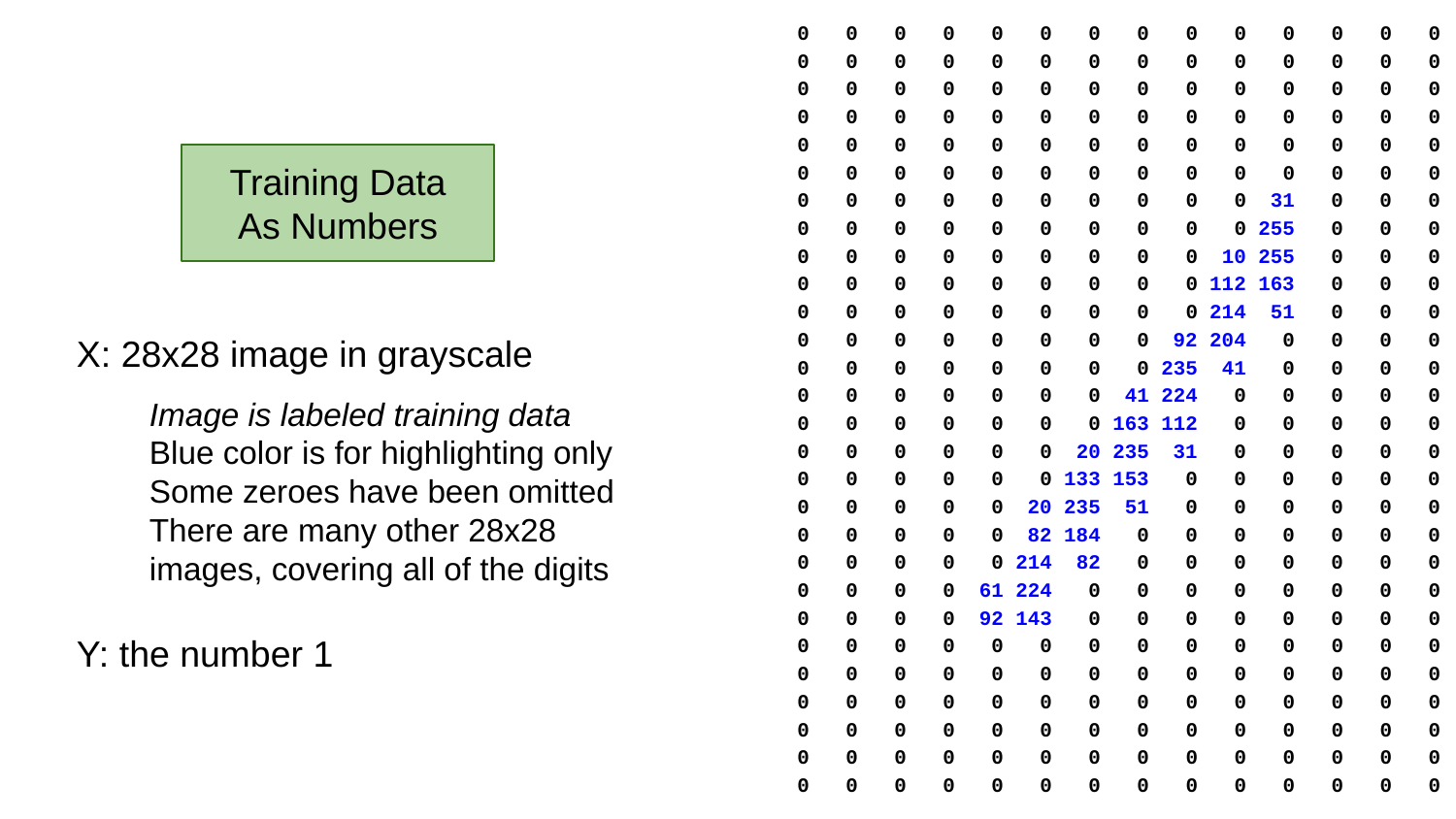

0   0   0   0   0   0   0   0   0   0   0   0   0   0
0   0   0   0   0   0   0   0   0   0   0   0   0   0
0   0   0   0   0   0   0   0   0   0   0   0   0   0
0   0   0   0   0   0   0   0   0   0   0   0   0   0
0   0   0   0   0   0   0   0   0   0   0   0   0   0
0   0   0   0   0   0   0   0   0   0   0   0   0   0
0   0   0   0   0   0   0   0   0   0  31   0   0   0
0   0   0   0   0   0   0   0   0   0 255   0   0   0
0   0   0   0   0   0   0   0   0  10 255   0   0   0
0   0   0   0   0   0   0   0   0 112 163   0   0   0
0   0   0   0   0   0   0   0   0 214  51   0   0   0
0   0   0   0   0   0   0   0  92 204   0   0   0   0
0   0   0   0   0   0   0   0 235  41   0   0   0   0
0   0   0   0   0   0   0  41 224   0   0   0   0   0
0   0   0   0   0   0   0 163 112   0   0   0   0   0
0   0   0   0   0   0  20 235  31   0   0   0   0   0
0   0   0   0   0   0 133 153   0   0   0   0   0   0
0   0   0   0   0  20 235  51   0   0   0   0   0   0
0   0   0   0   0  82 184   0   0   0   0   0   0   0
0   0   0   0   0 214  82   0   0   0   0   0   0   0
0   0   0   0  61 224   0   0   0   0   0   0   0   0
0   0   0   0  92 143   0   0   0   0   0   0   0   0
0   0   0   0   0   0   0   0   0   0   0   0   0   0
0   0   0   0   0   0   0   0   0   0   0   0   0   0
0   0   0   0   0   0   0   0   0   0   0   0   0   0
0   0   0   0   0   0   0   0   0   0   0   0   0   0
0   0   0   0   0   0   0   0   0   0   0   0   0   0
0   0   0   0   0   0   0   0   0   0   0   0   0   0
Training Data
As Numbers
X: 28x28 image in grayscale

Image is labeled training data
Blue color is for highlighting only
Some zeroes have been omitted
There are many other 28x28 images, covering all of the digits

Y: the number 1